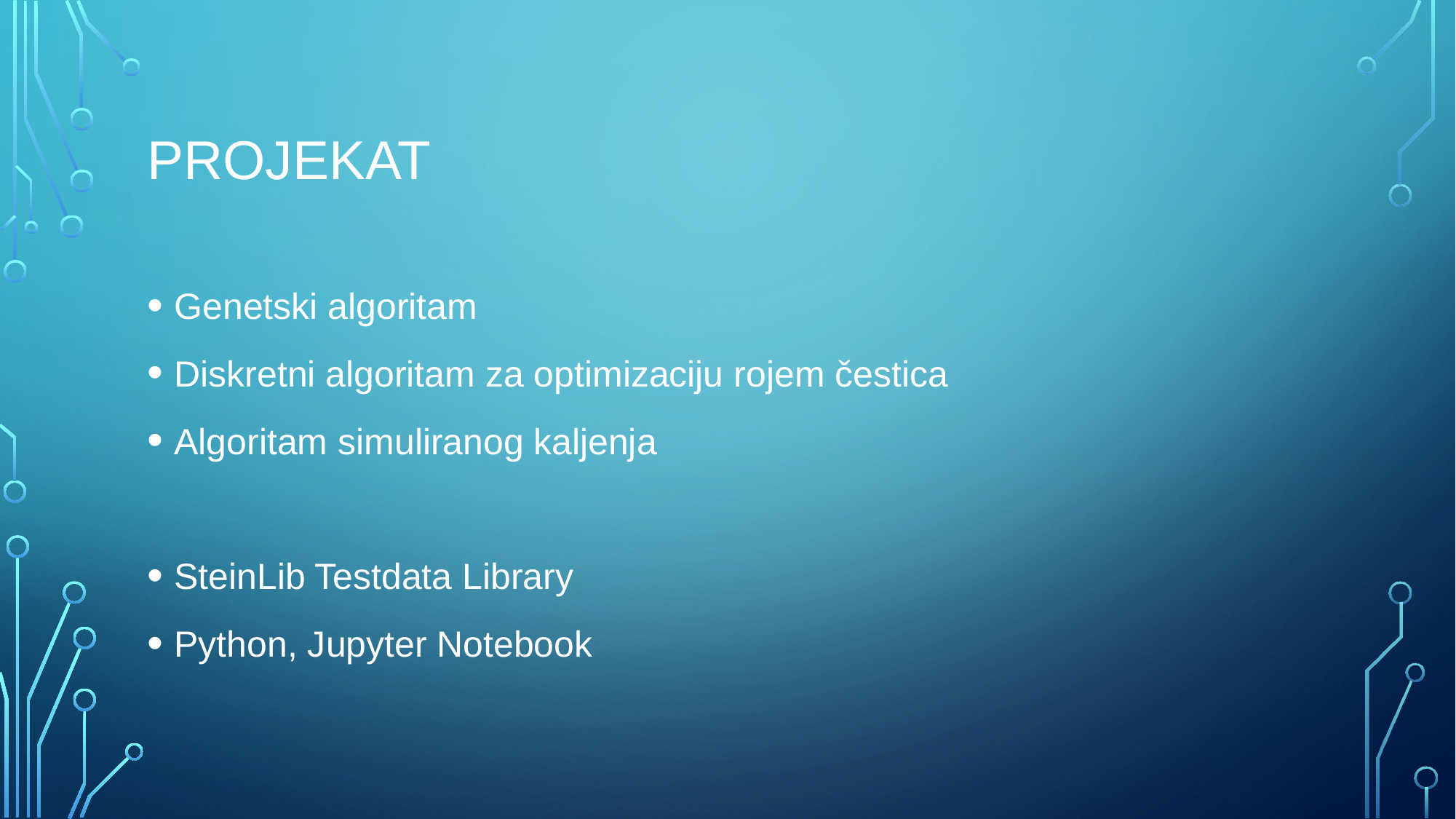

# PRojekat
Genetski algoritam
Diskretni algoritam za optimizaciju rojem čestica
Algoritam simuliranog kaljenja

SteinLib Testdata Library
Python, Jupyter Notebook